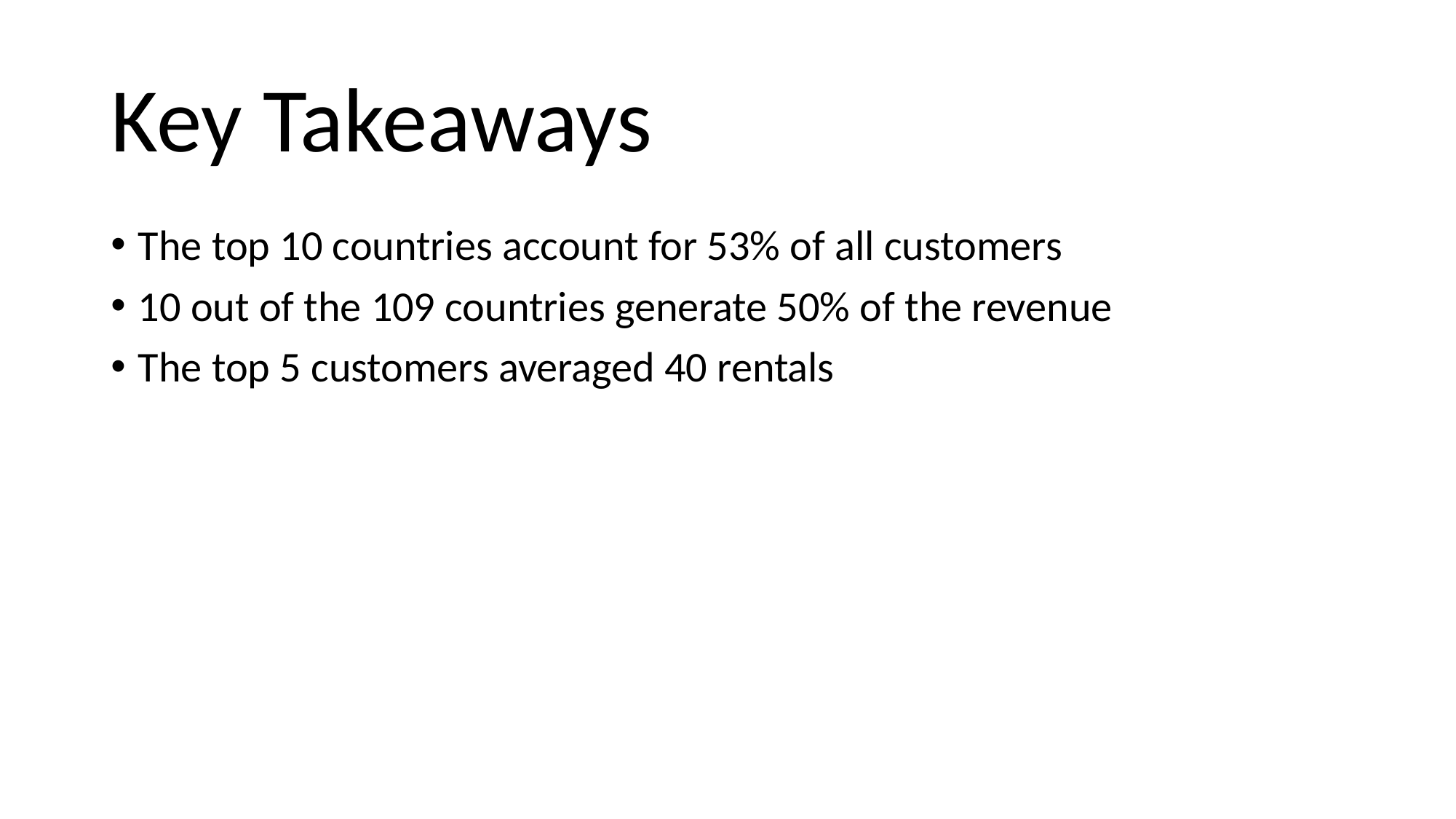

# Key Takeaways
The top 10 countries account for 53% of all customers
10 out of the 109 countries generate 50% of the revenue
The top 5 customers averaged 40 rentals